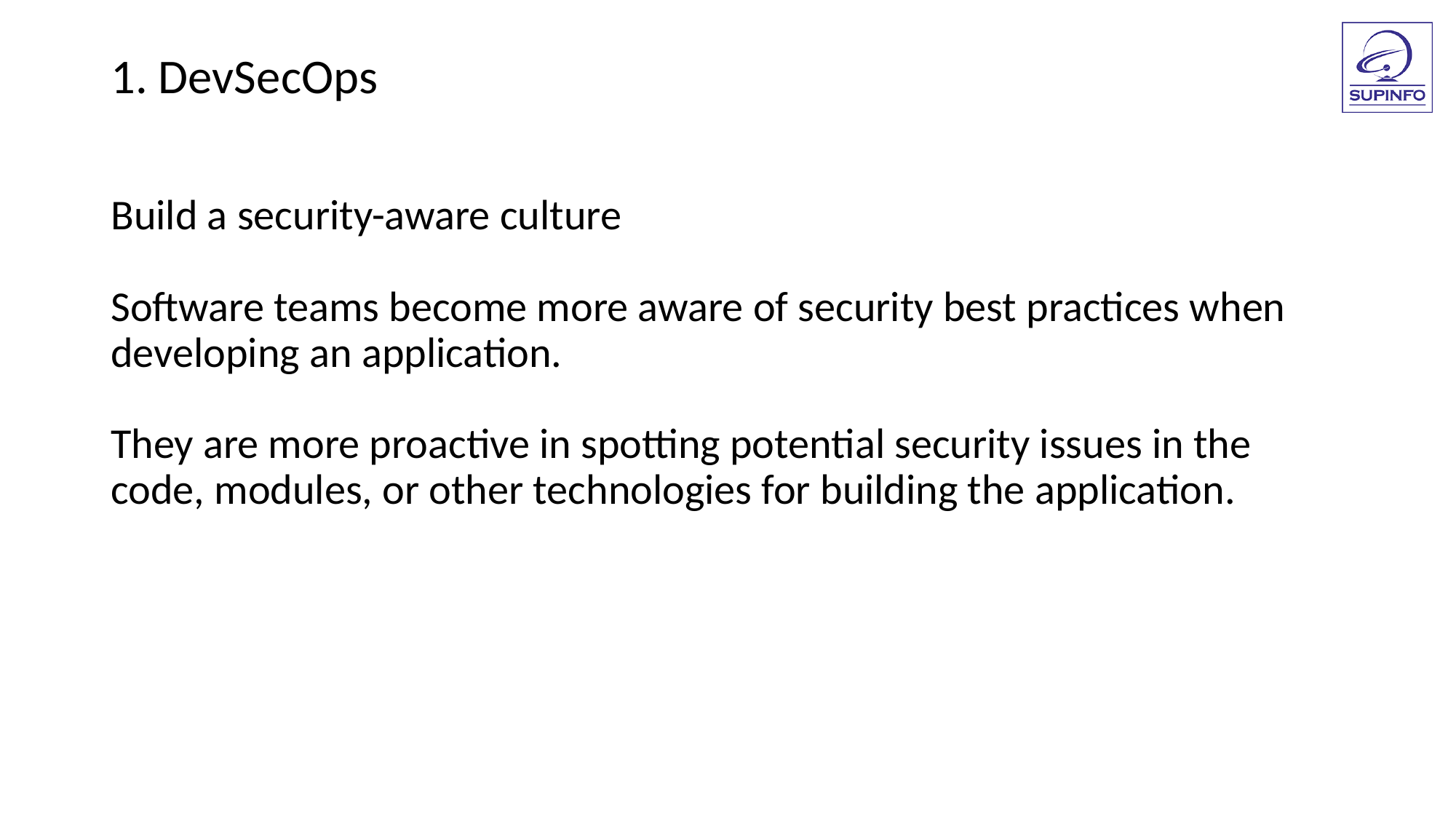

1. DevSecOps
Build a security-aware culture

Software teams become more aware of security best practices when
developing an application.

They are more proactive in spotting potential security issues in the
code, modules, or other technologies for building the application.